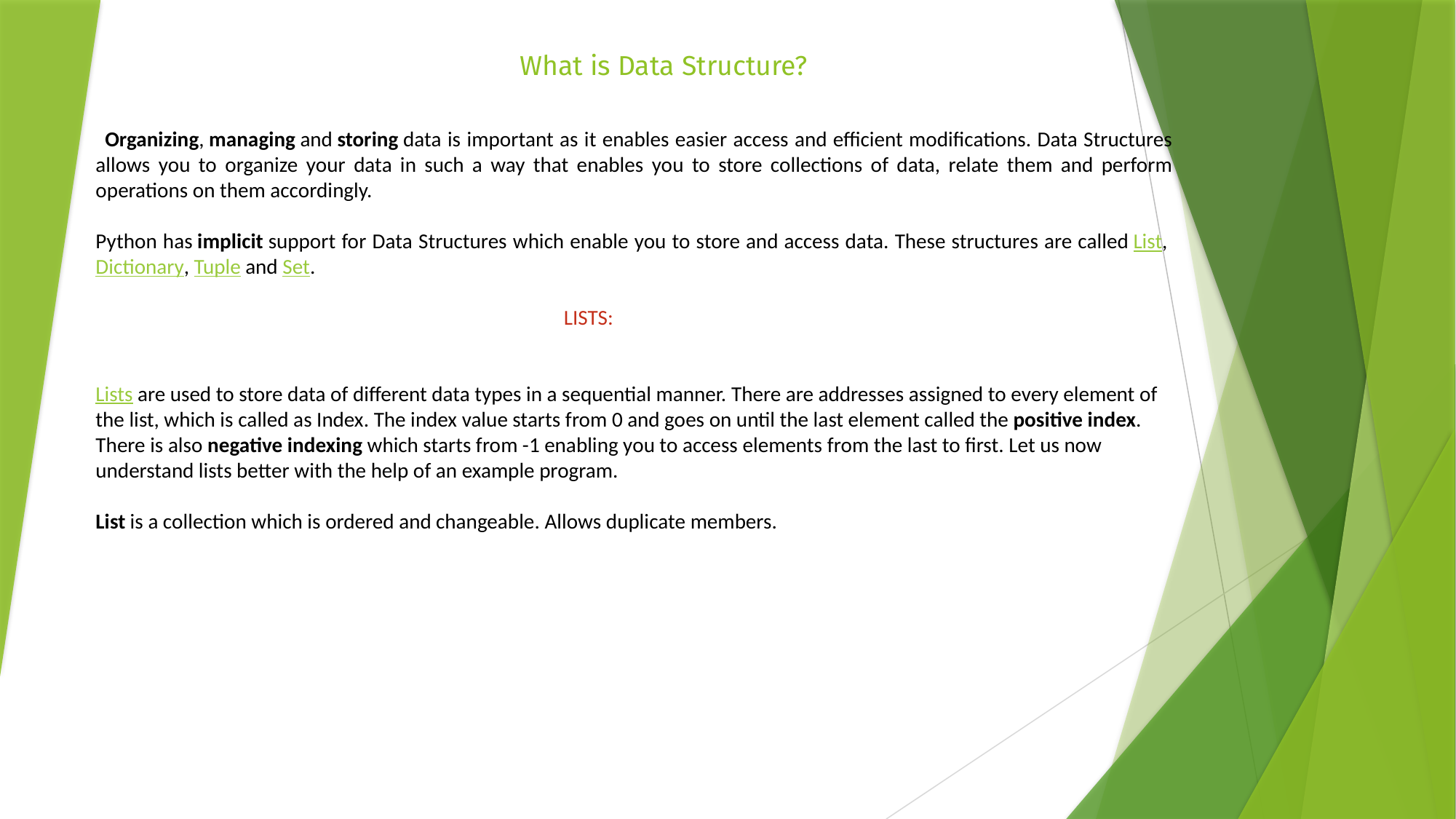

What is Data Structure?
  Organizing, managing and storing data is important as it enables easier access and efficient modifications. Data Structures allows you to organize your data in such a way that enables you to store collections of data, relate them and perform operations on them accordingly.

Python has implicit support for Data Structures which enable you to store and access data. These structures are called List, Dictionary, Tuple and Set.

                                                                                                   LISTS:

Lists are used to store data of different data types in a sequential manner. There are addresses assigned to every element of the list, which is called as Index. The index value starts from 0 and goes on until the last element called the positive index. There is also negative indexing which starts from -1 enabling you to access elements from the last to first. Let us now understand lists better with the help of an example program.

List is a collection which is ordered and changeable. Allows duplicate members.